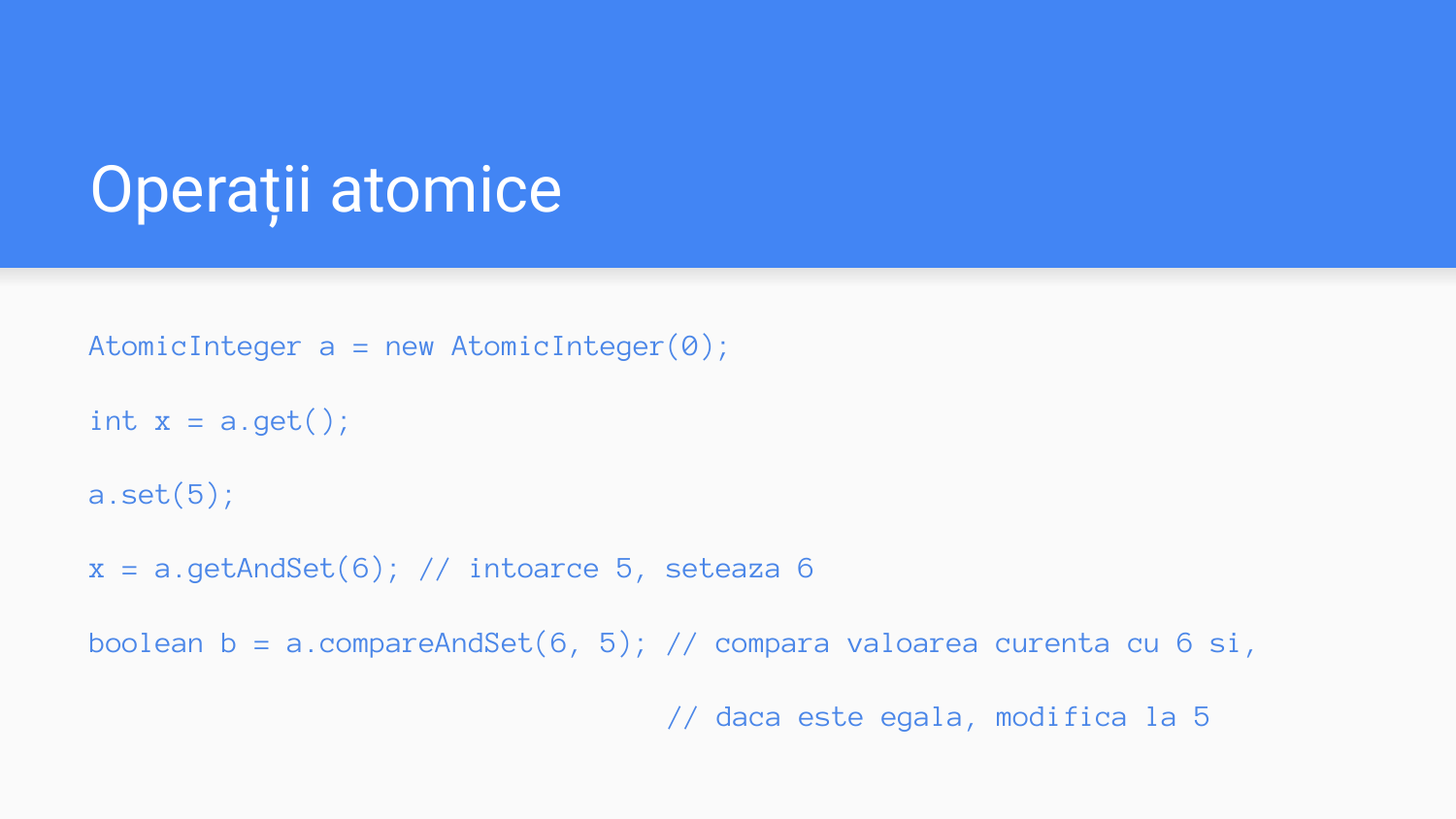

# Operații atomice
AtomicInteger a = new AtomicInteger(0);
int x = a.get();
a.set(5);
x = a.getAndSet(6); // intoarce 5, seteaza 6
boolean b = a.compareAndSet(6, 5); // compara valoarea curenta cu 6 si,
                                   // daca este egala, modifica la 5